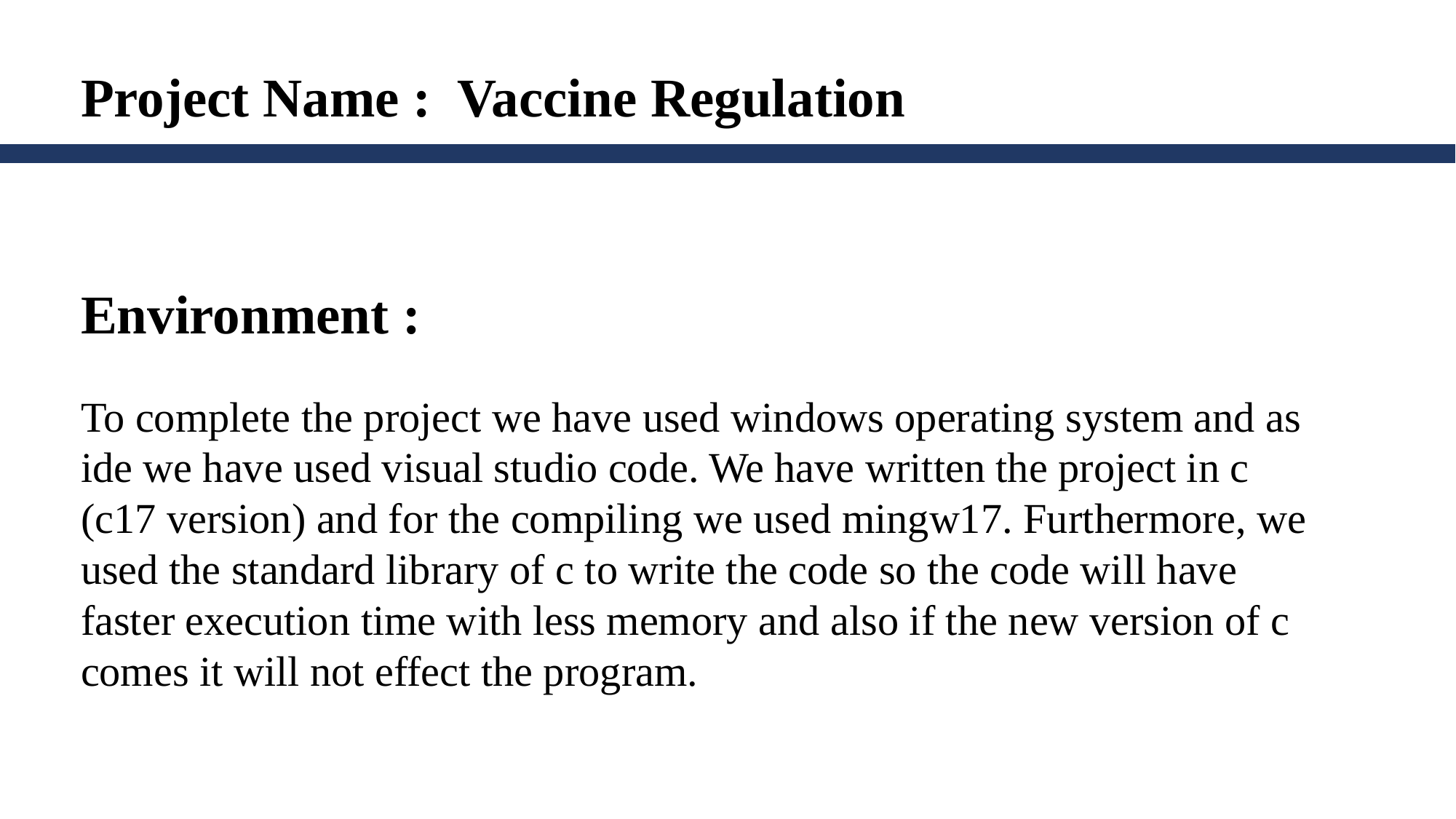

Project Name :  Vaccine Regulation

Environment :

To complete the project we have used windows operating system and as ide we have used visual studio code. We have written the project in c (c17 version) and for the compiling we used mingw17. Furthermore, we used the standard library of c to write the code so the code will have faster execution time with less memory and also if the new version of c comes it will not effect the program.